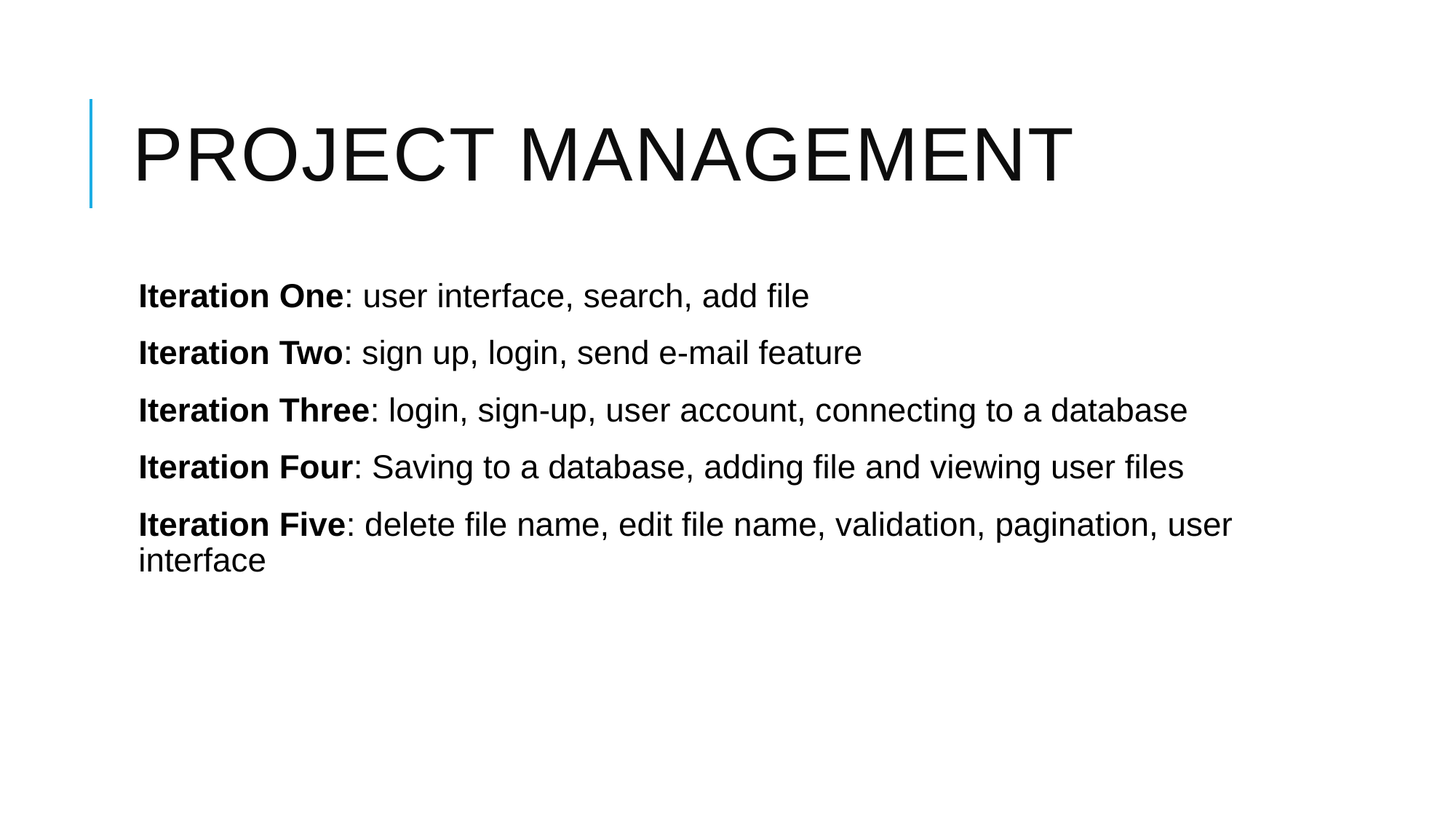

# PROJECT MANAGEMENT
Iteration One: user interface, search, add file
Iteration Two: sign up, login, send e-mail feature
Iteration Three: login, sign-up, user account, connecting to a database
Iteration Four: Saving to a database, adding file and viewing user files
Iteration Five: delete file name, edit file name, validation, pagination, user interface